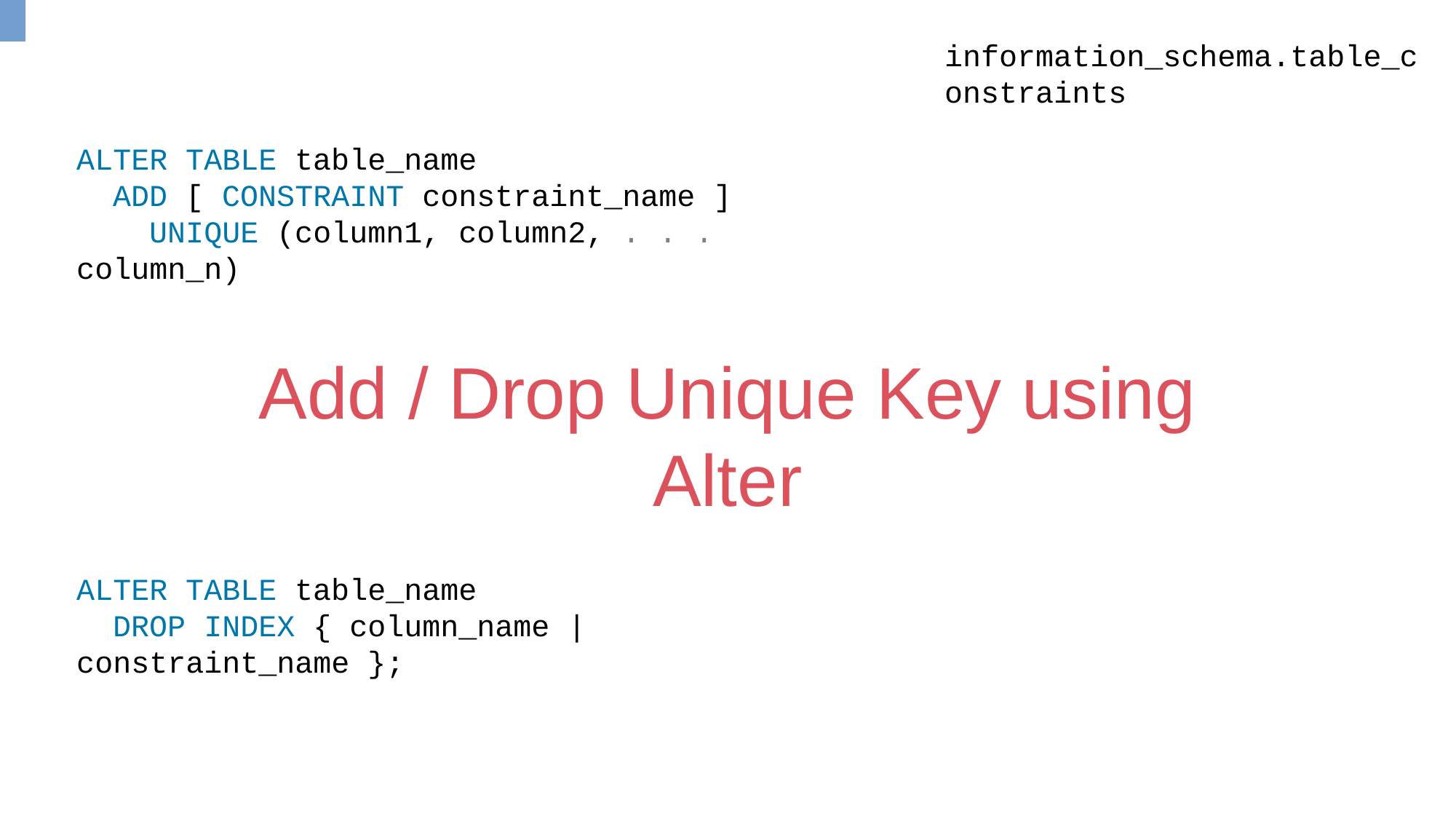

information_schema.table_constraints
ALTER TABLE table_name
  ADD [ CONSTRAINT constraint_name ]
    UNIQUE (column1, column2, . . . column_n)
Add / Drop Unique Key using Alter
ALTER TABLE table_name
  DROP INDEX { column_name | constraint_name };